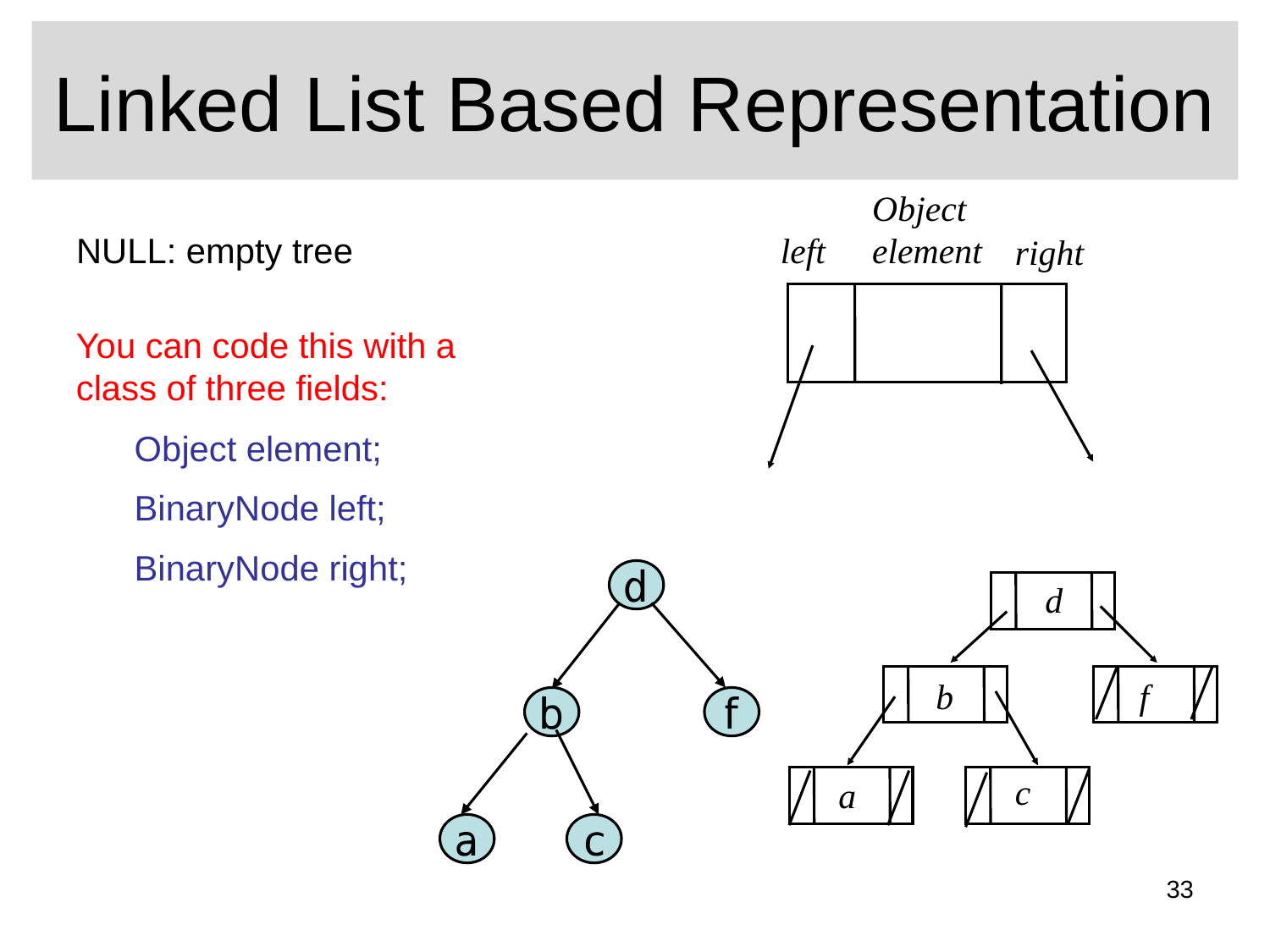

# Linked List Based Representation
Object
element
left
right

NULL: empty tree
You can code this with a class of three fields:
      Object element;
      BinaryNode left;
      BinaryNode right;
d

b
f

a
c
d

b
f

c

a

33